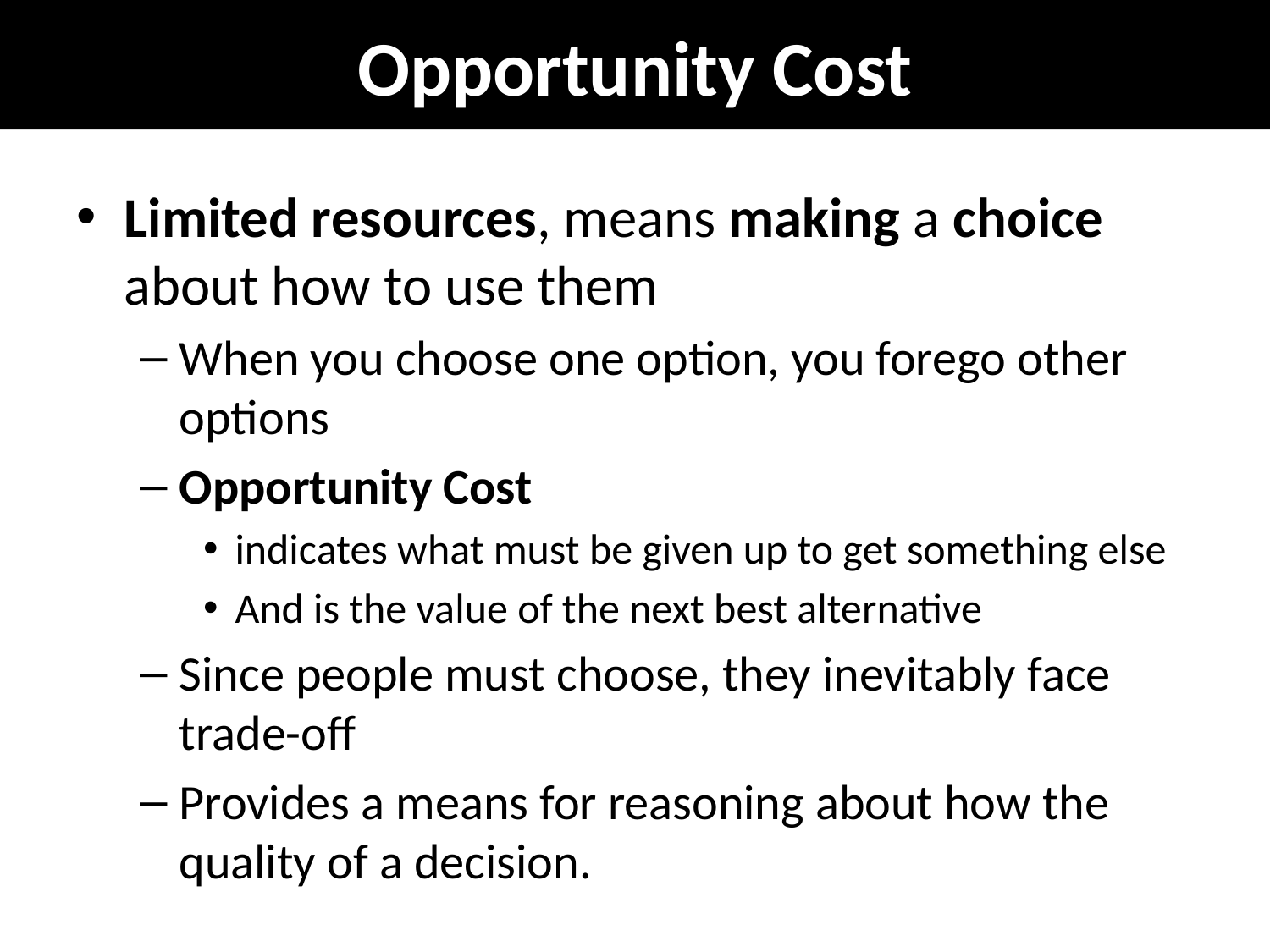

# Opportunity Cost
Limited resources, means making a choice about how to use them
When you choose one option, you forego other options
Opportunity Cost
indicates what must be given up to get something else
And is the value of the next best alternative
Since people must choose, they inevitably face trade-off
Provides a means for reasoning about how the quality of a decision.